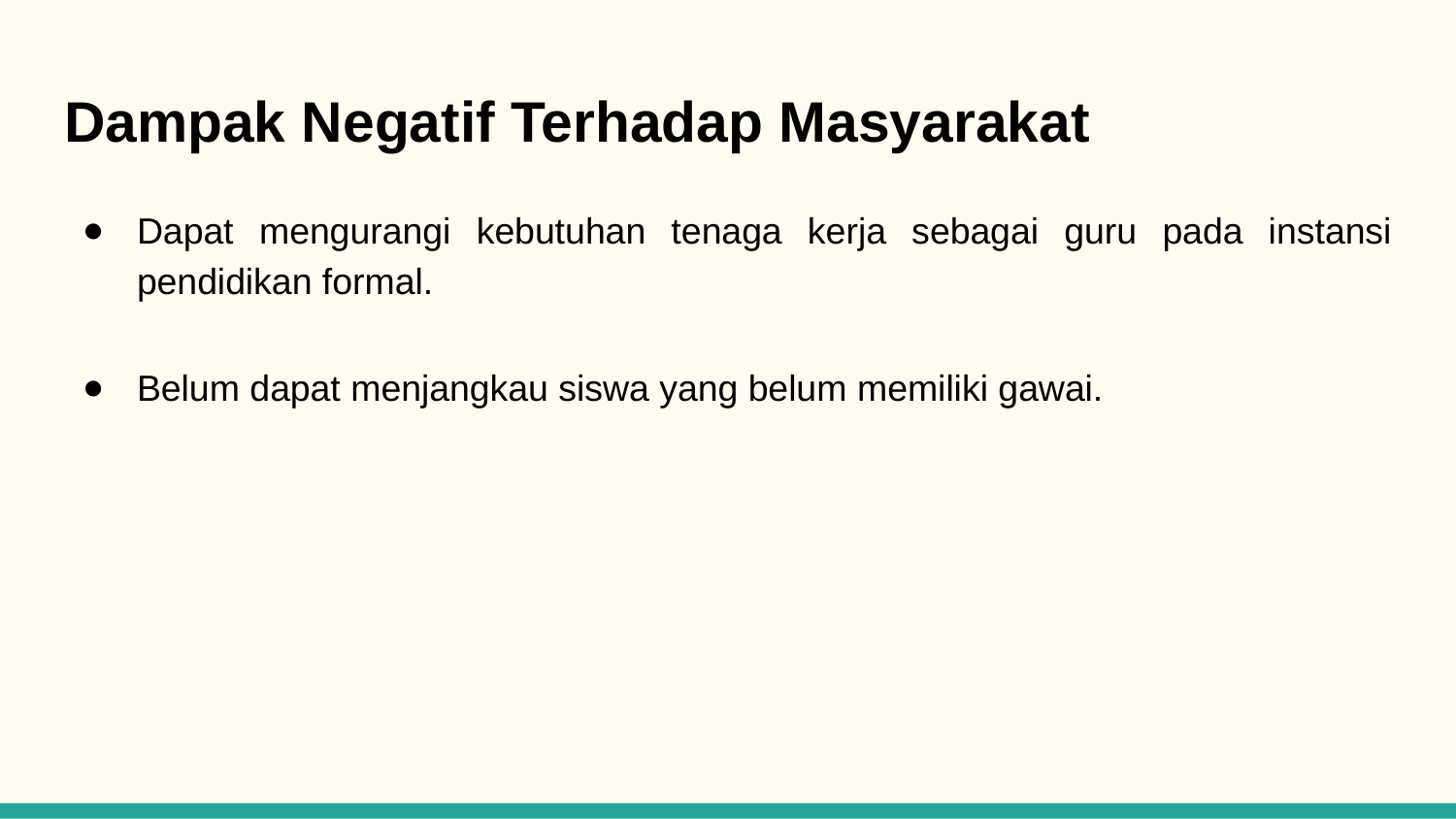

# Dampak Negatif Terhadap Masyarakat
Dapat mengurangi kebutuhan tenaga kerja sebagai guru pada instansi pendidikan formal.
Belum dapat menjangkau siswa yang belum memiliki gawai.